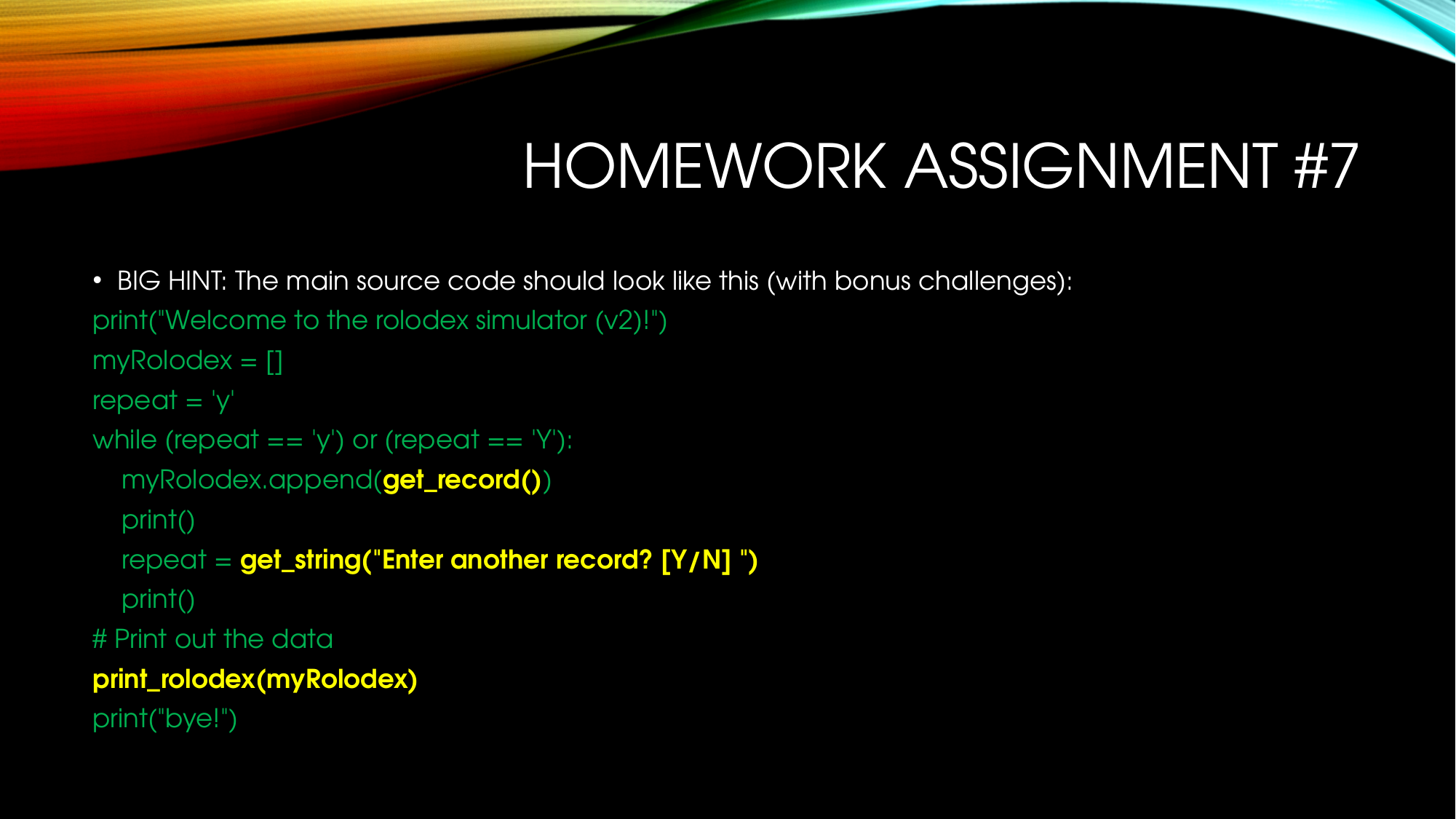

# Homework assignment #7
BIG HINT: The main source code should look like this (with bonus challenges):
print("Welcome to the rolodex simulator (v2)!")
myRolodex = []
repeat = 'y'
while (repeat == 'y') or (repeat == 'Y'):
    myRolodex.append(get_record())
    print()
    repeat = get_string("Enter another record? [Y/N] ")
    print()
# Print out the data
print_rolodex(myRolodex)
print("bye!")